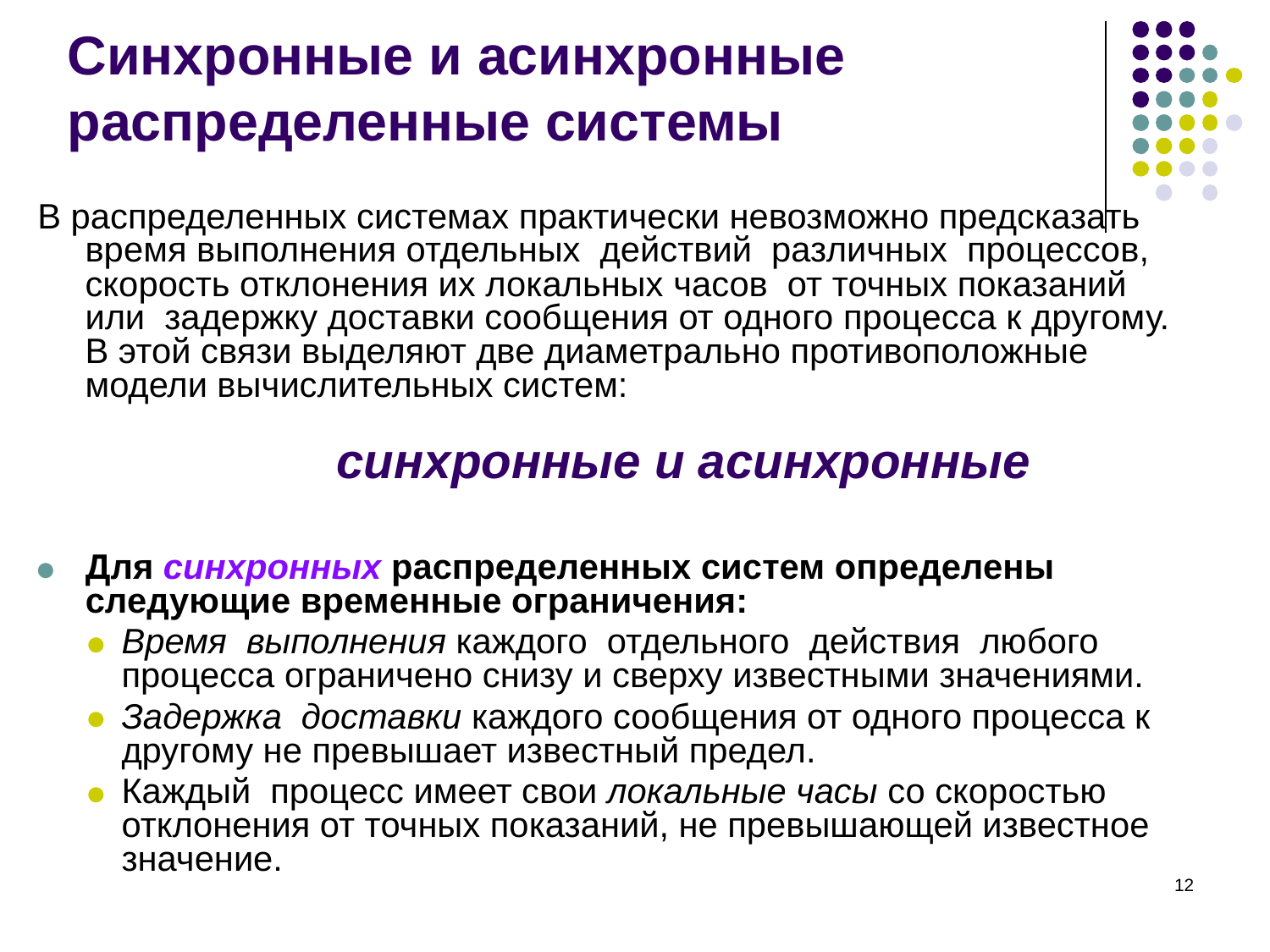

# Синхронные и асинхронные распределенные системы
В распределенных системах практически невозможно предсказать время выполнения отдельных  действий  различных  процессов,  скорость отклонения их локальных часов  от точных показаний  или  задержку доставки сообщения от одного процесса к другому. В этой связи выделяют две диаметрально противоположные модели вычислительных систем:

			синхронные и асинхронные

Для синхронных распределенных систем определены следующие временные ограничения:
Время  выполнения каждого  отдельного  действия  любого  процесса ограничено снизу и сверху известными значениями.
Задержка  доставки каждого сообщения от одного процесса к другому не превышает известный предел.
Каждый  процесс имеет свои локальные часы со скоростью отклонения от точных показаний, не превышающей известное значение.
12